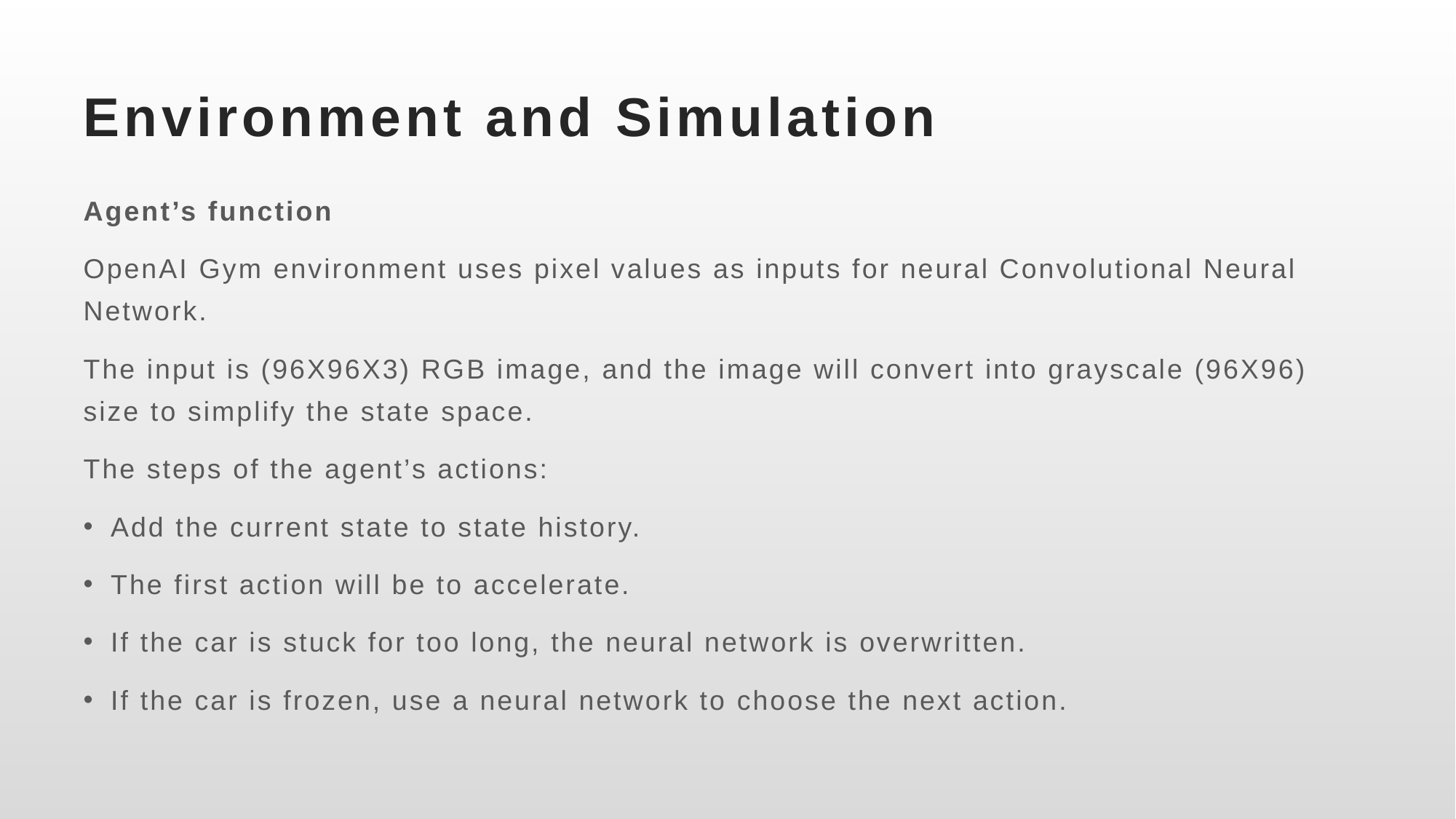

# Environment and Simulation
Agent’s function
OpenAI Gym environment uses pixel values as inputs for neural Convolutional Neural Network.
The input is (96X96X3) RGB image, and the image will convert into grayscale (96X96) size to simplify the state space.
The steps of the agent’s actions:
Add the current state to state history.
The first action will be to accelerate.
If the car is stuck for too long, the neural network is overwritten.
If the car is frozen, use a neural network to choose the next action.